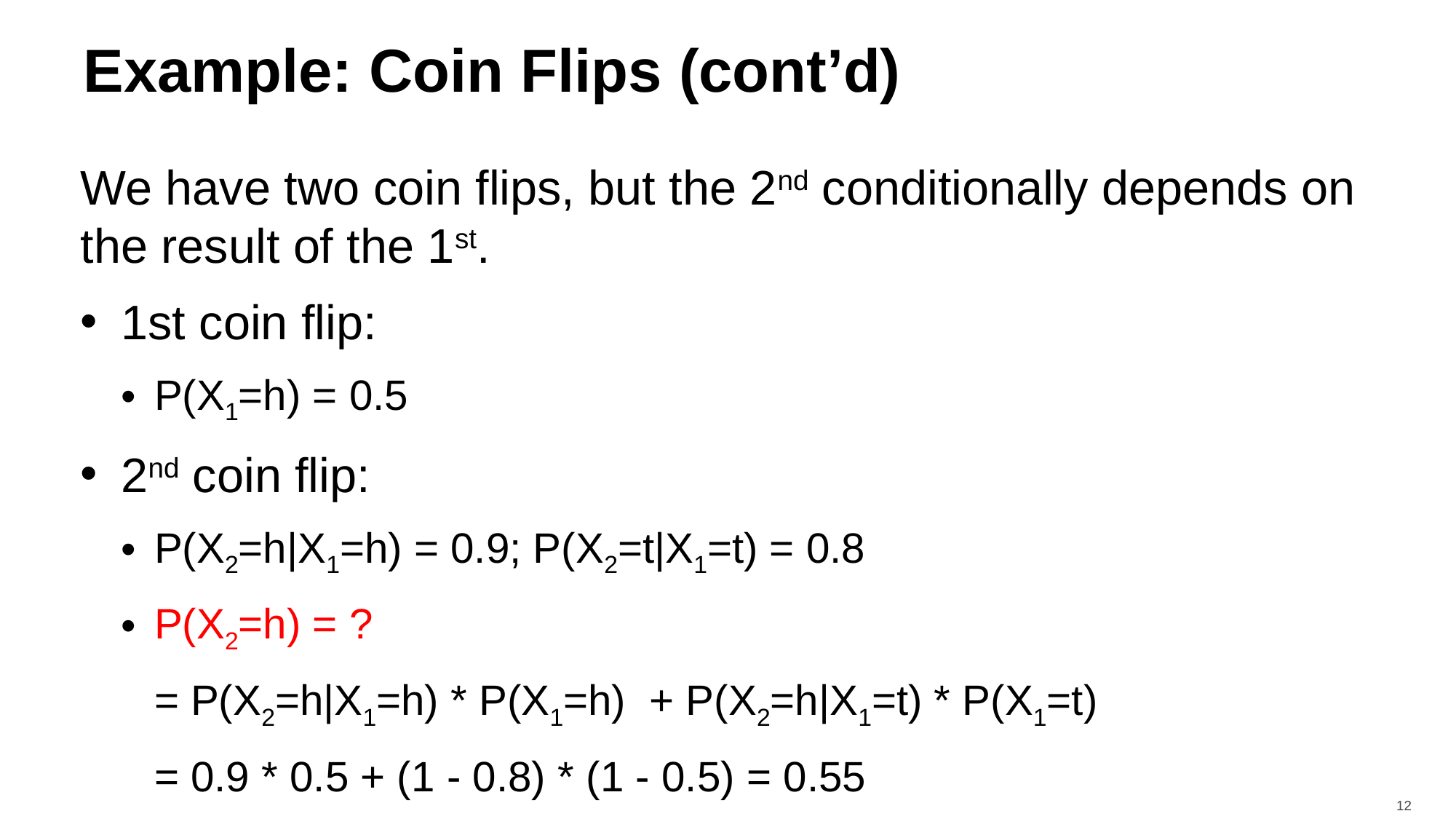

# Example: Coin Flips (cont’d)
We have two coin flips, but the 2nd conditionally depends on the result of the 1st.
1st coin flip:
P(X1=h) = 0.5
2nd coin flip:
P(X2=h|X1=h) = 0.9; P(X2=t|X1=t) = 0.8
P(X2=h) = ?
= P(X2=h|X1=h) * P(X1=h)  + P(X2=h|X1=t) * P(X1=t)
= 0.9 * 0.5 + (1 - 0.8) * (1 - 0.5) = 0.55

12